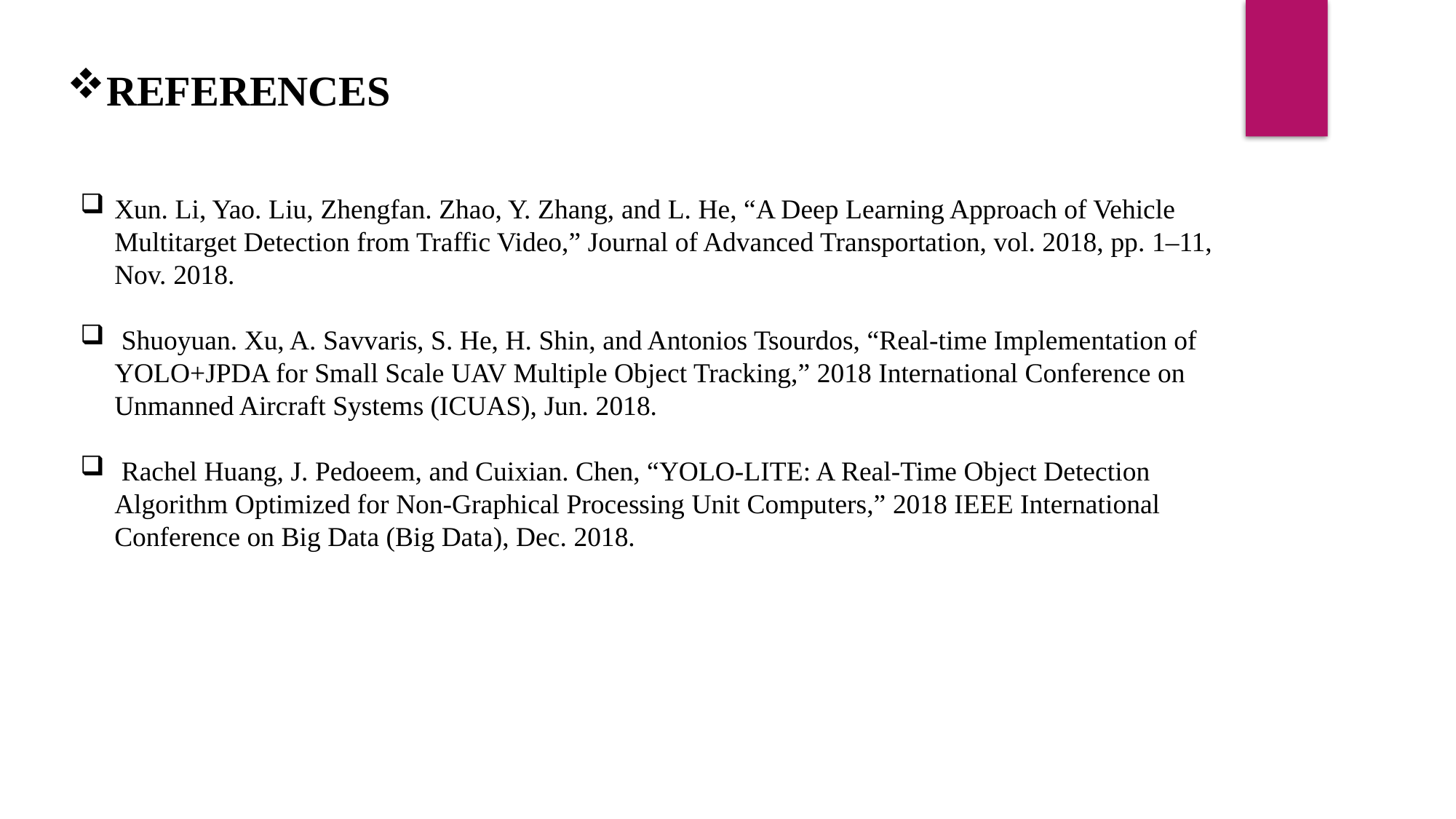

REFERENCES

Xun. Li, Yao. Liu, Zhengfan. Zhao, Y. Zhang, and L. He, “A Deep Learning Approach of Vehicle Multitarget Detection from Traffic Video,” Journal of Advanced Transportation, vol. 2018, pp. 1–11, Nov. 2018.

 Shuoyuan. Xu, A. Savvaris, S. He, H. Shin, and Antonios Tsourdos, “Real-time Implementation of YOLO+JPDA for Small Scale UAV Multiple Object Tracking,” 2018 International Conference on Unmanned Aircraft Systems (ICUAS), Jun. 2018.

 Rachel Huang, J. Pedoeem, and Cuixian. Chen, “YOLO-LITE: A Real-Time Object Detection Algorithm Optimized for Non-Graphical Processing Unit Computers,” 2018 IEEE International Conference on Big Data (Big Data), Dec. 2018.